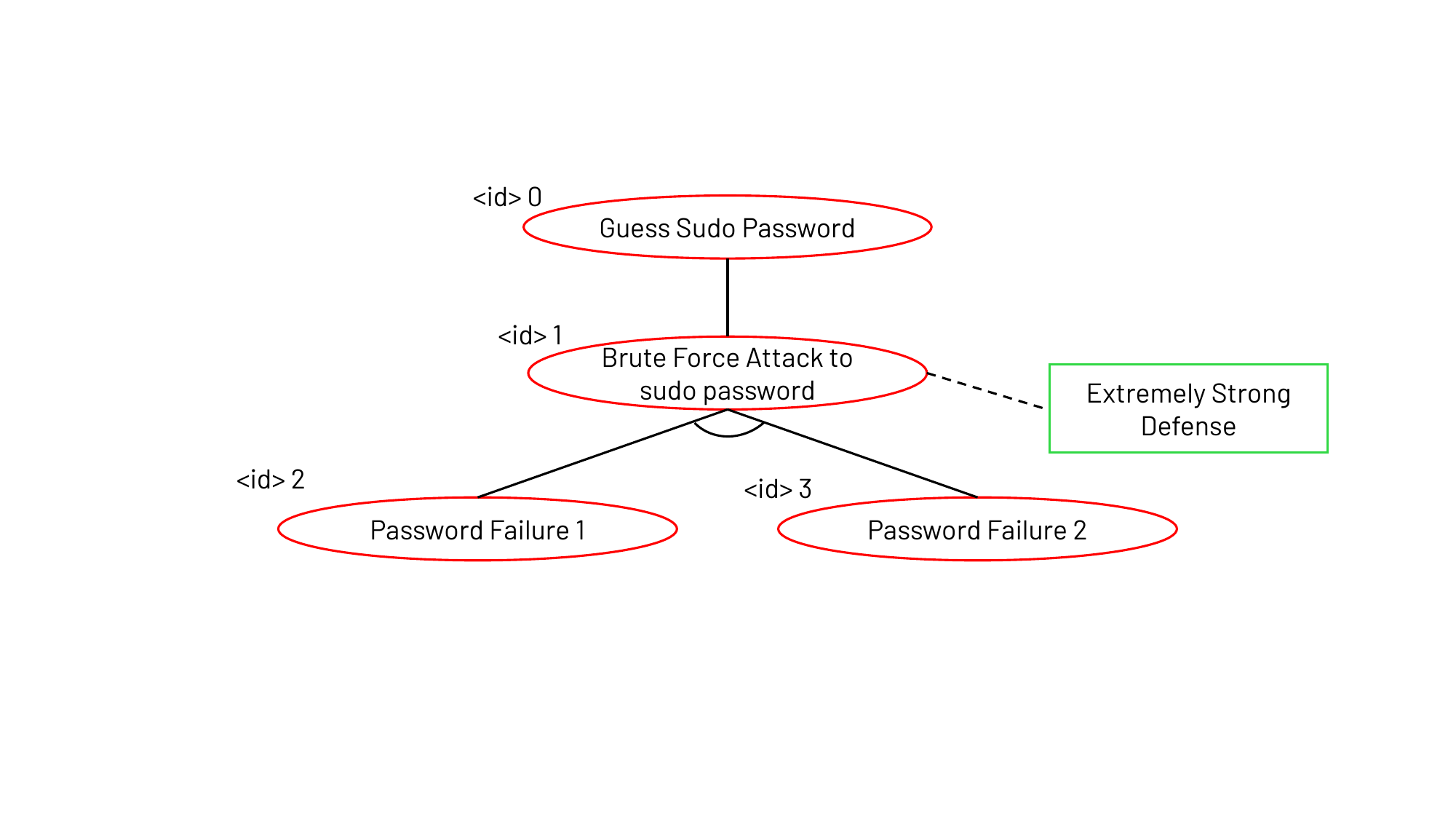

<id> 0
Guess Sudo Password
<id> 1
Brute Force Attack to sudo password

Extremely Strong Defense
<id> 2
<id> 3
Password Failure 1
Password Failure 2